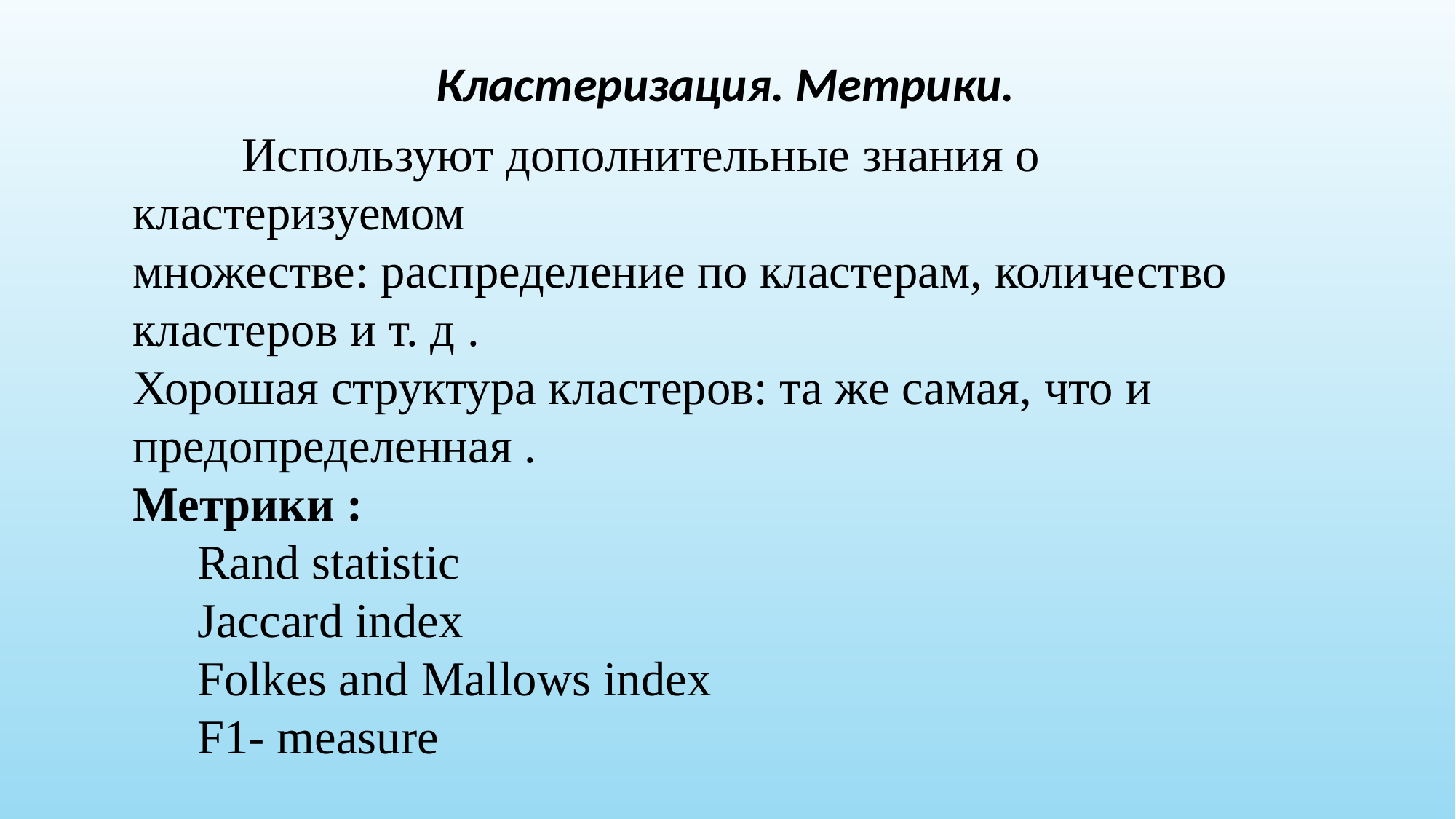

Кластеризация. Метрики.
	Используют дополнительные знания о кластеризуемом
множестве: распределение по кластерам, количество кластеров и т. д .
Хорошая структура кластеров: та же самая, что и предопределенная .
Метрики :
Rand statistic
Jaccard index
Folkes and Mallows index
F1- measure